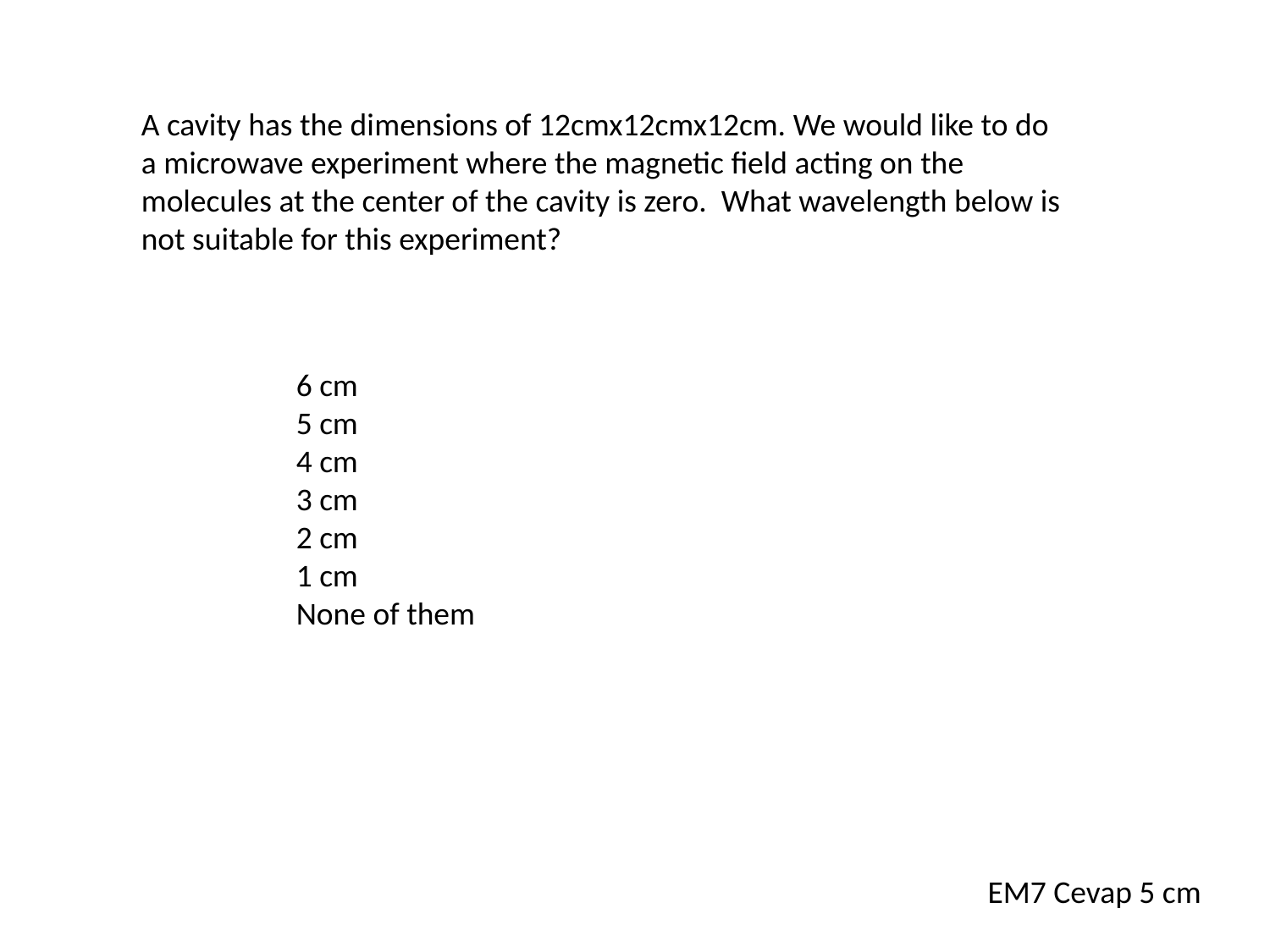

A cavity has the dimensions of 12cmx12cmx12cm. We would like to do a microwave experiment where the magnetic field acting on the molecules at the center of the cavity is zero.  What wavelength below is not suitable for this experiment?
6 cm
5 cm
4 cm
3 cm
2 cm
1 cm
None of them
EM7 Cevap 5 cm